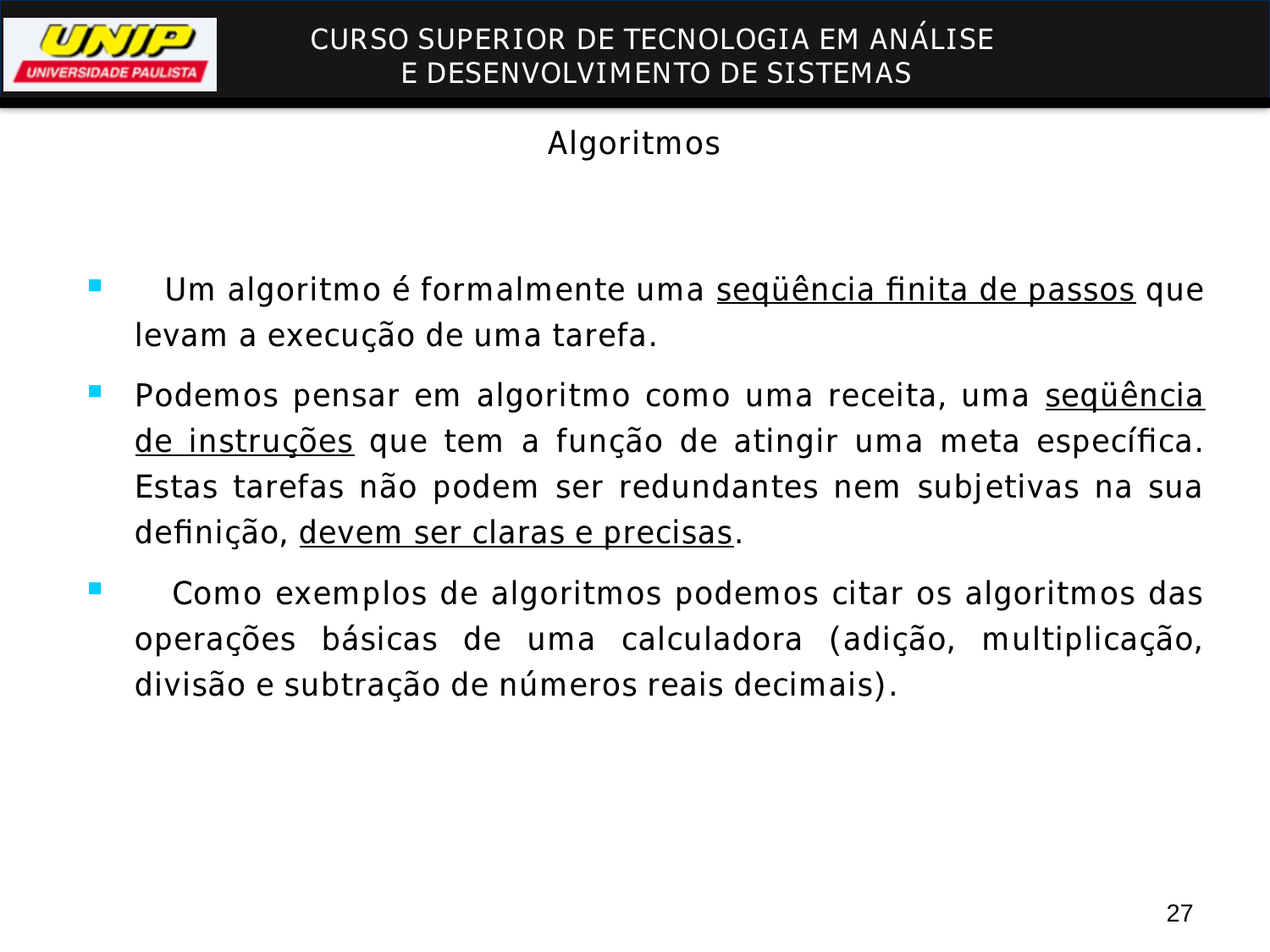

Algoritmos

   Um algoritmo é formalmente uma seqüência finita de passos que levam a execução de uma tarefa.
Podemos pensar em algoritmo como uma receita, uma seqüência de instruções que tem a função de atingir uma meta específica. Estas tarefas não podem ser redundantes nem subjetivas na sua definição, devem ser claras e precisas.
   Como exemplos de algoritmos podemos citar os algoritmos das operações básicas de uma calculadora (adição, multiplicação, divisão e subtração de números reais decimais).
27